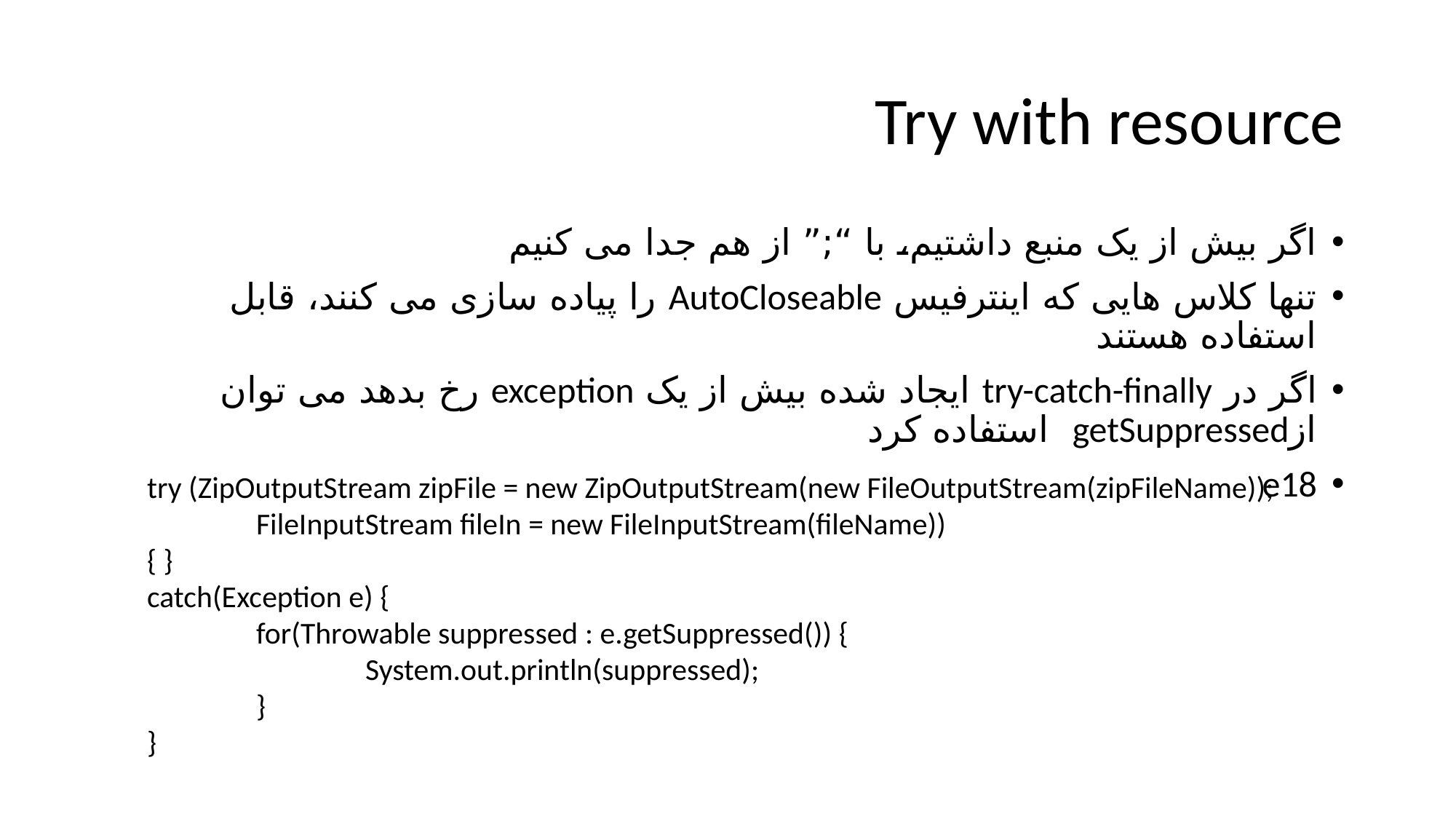

# Try with resource
اگر بیش از یک منبع داشتیم، با “;” از هم جدا می کنیم
تنها کلاس هایی که اینترفیس AutoCloseable را پیاده سازی می کنند، قابل استفاده هستند
اگر در try-catch-finally ایجاد شده بیش از یک exception رخ بدهد می توان ازgetSuppressed  استفاده کرد
e18
try (ZipOutputStream zipFile = new ZipOutputStream(new FileOutputStream(zipFileName));
	FileInputStream fileIn = new FileInputStream(fileName))
{ }
catch(Exception e) {
	for(Throwable suppressed : e.getSuppressed()) {
		System.out.println(suppressed);
	}
}